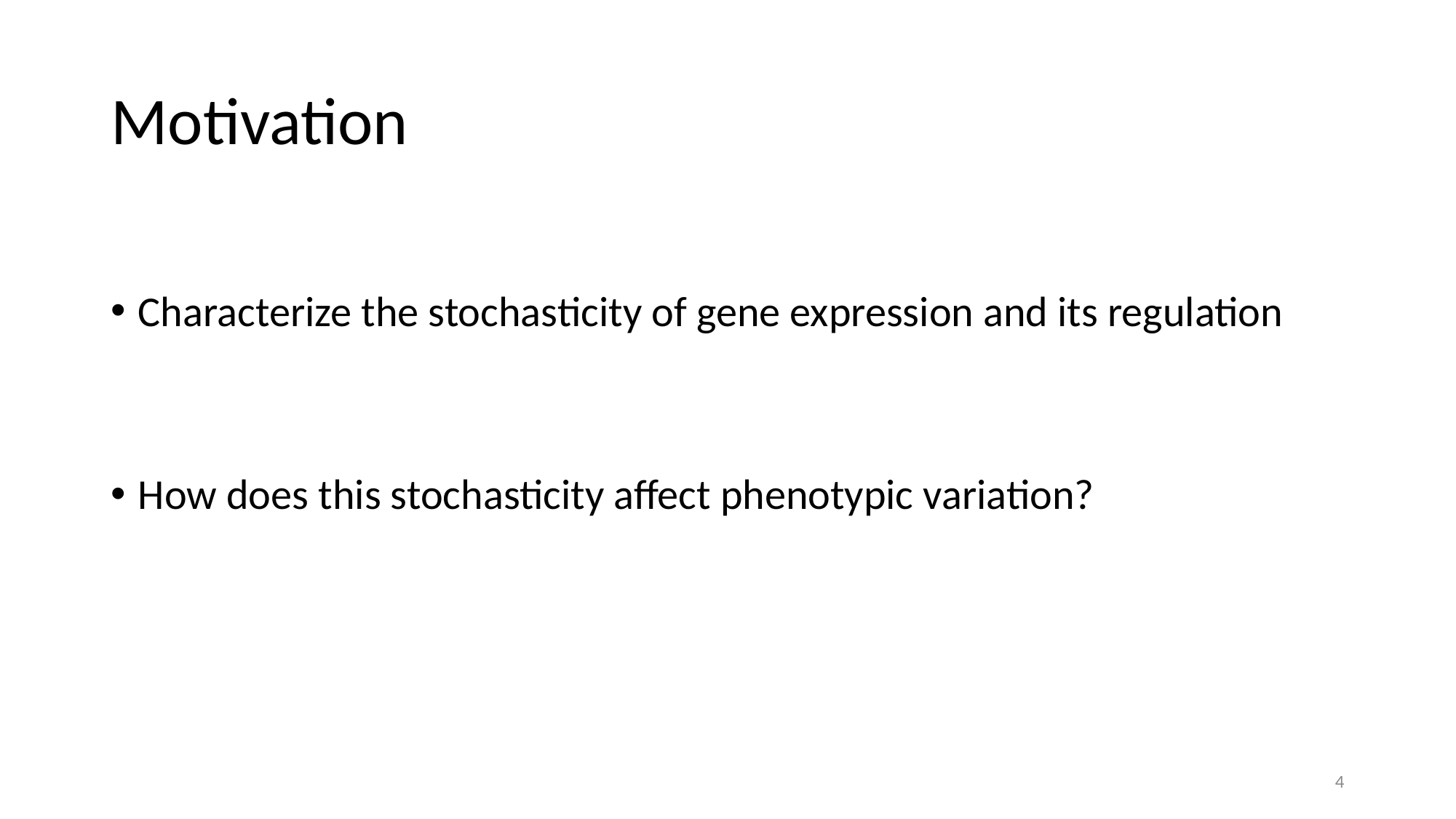

# Motivation

Characterize the stochasticity of gene expression and its regulation

How does this stochasticity affect phenotypic variation?

4